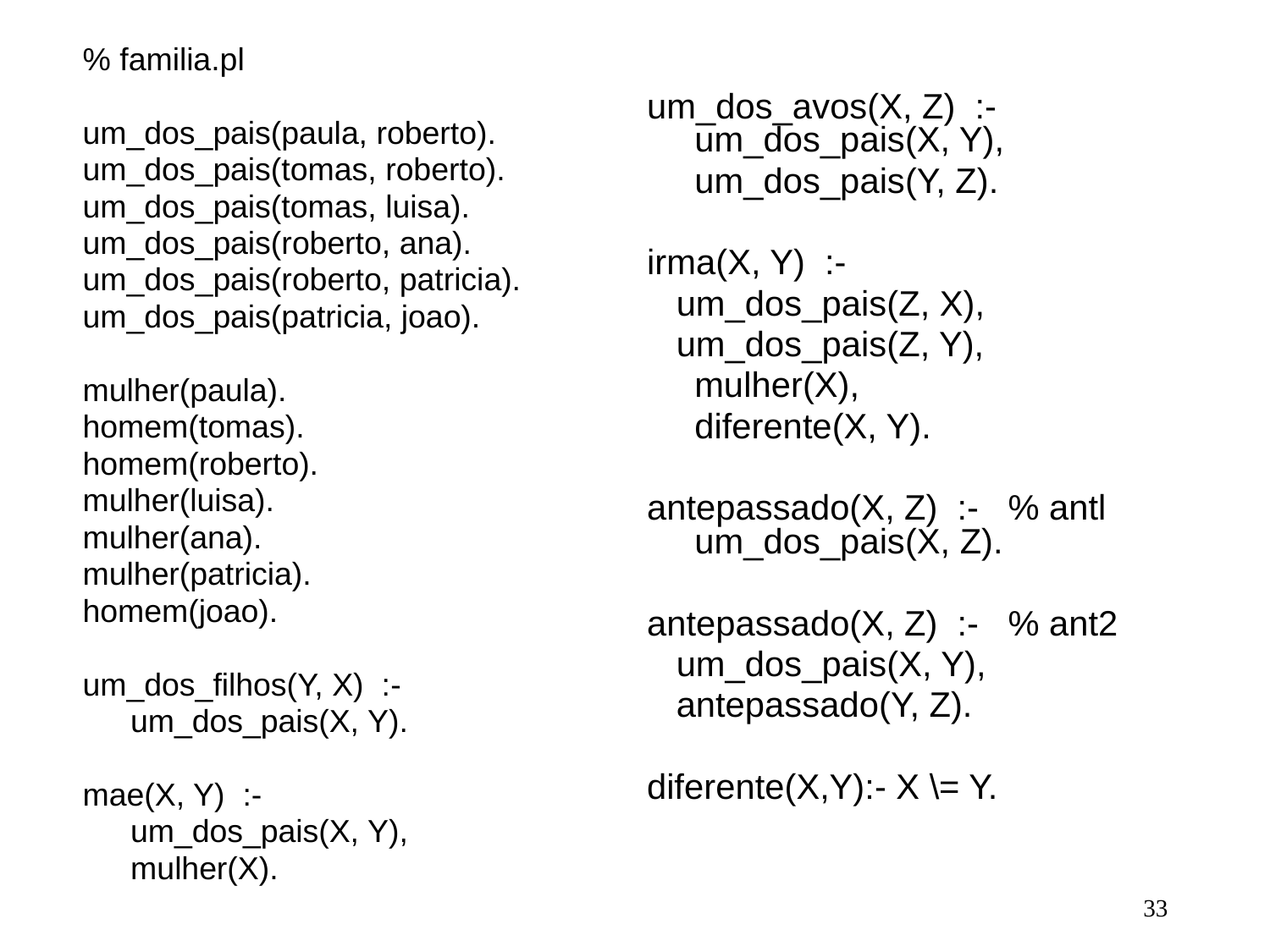

um_dos_avos(X, Z)  :-   um_dos_pais(X, Y),
	um_dos_pais(Y, Z).

irma(X, Y)  :-
   um_dos_pais(Z, X),
   um_dos_pais(Z, Y),
	mulher(X),
	diferente(X, Y).

antepassado(X, Z)  :-   % antl   um_dos_pais(X, Z).

antepassado(X, Z)  :-   % ant2
   um_dos_pais(X, Y),
   antepassado(Y, Z).

diferente(X,Y):- X \= Y.

% familia.pl

um_dos_pais(paula, roberto).
um_dos_pais(tomas, roberto).
um_dos_pais(tomas, luisa).
um_dos_pais(roberto, ana).
um_dos_pais(roberto, patricia).
um_dos_pais(patricia, joao).

mulher(paula).
homem(tomas).
homem(roberto).
mulher(luisa).
mulher(ana).
mulher(patricia).
homem(joao).

um_dos_filhos(Y, X)  :-
	um_dos_pais(X, Y).

mae(X, Y)  :-
	um_dos_pais(X, Y),
	mulher(X).